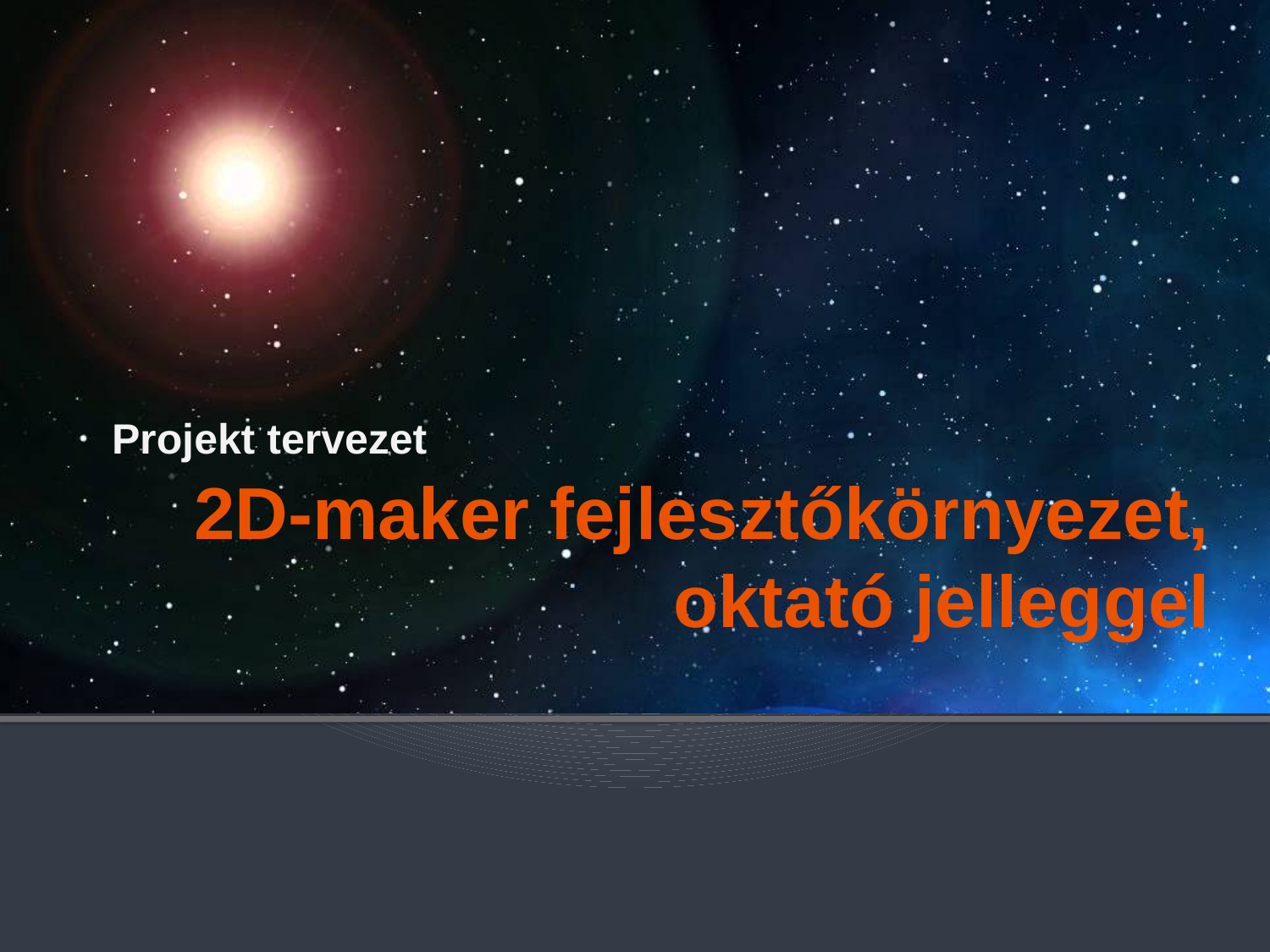

Projekt tervezet
# 2D-maker fejlesztőkörnyezet, oktató jelleggel